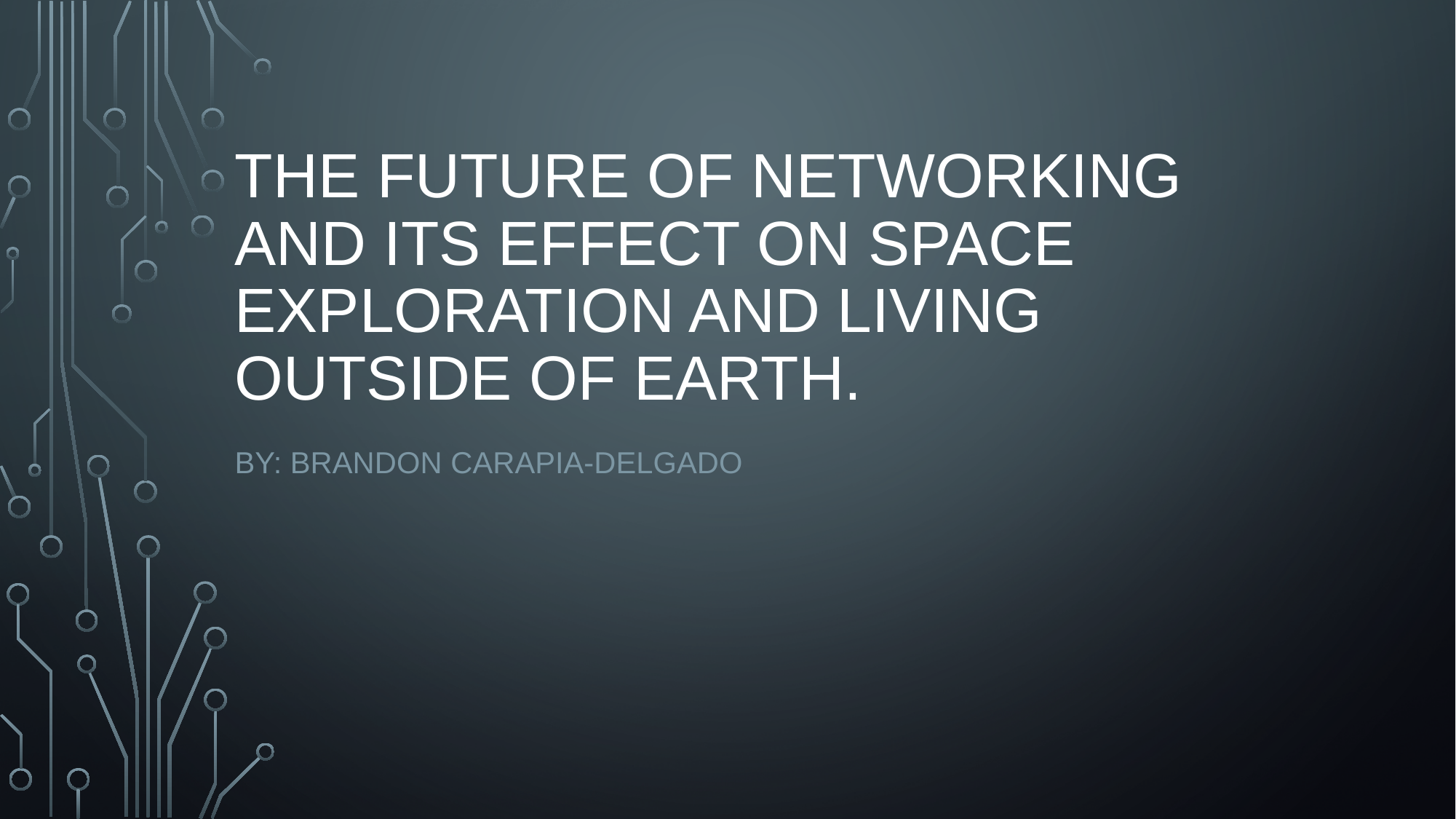

# The future of networking and its effect on space exploration and living outside of earth.
By: brandon Carapia-DElgado